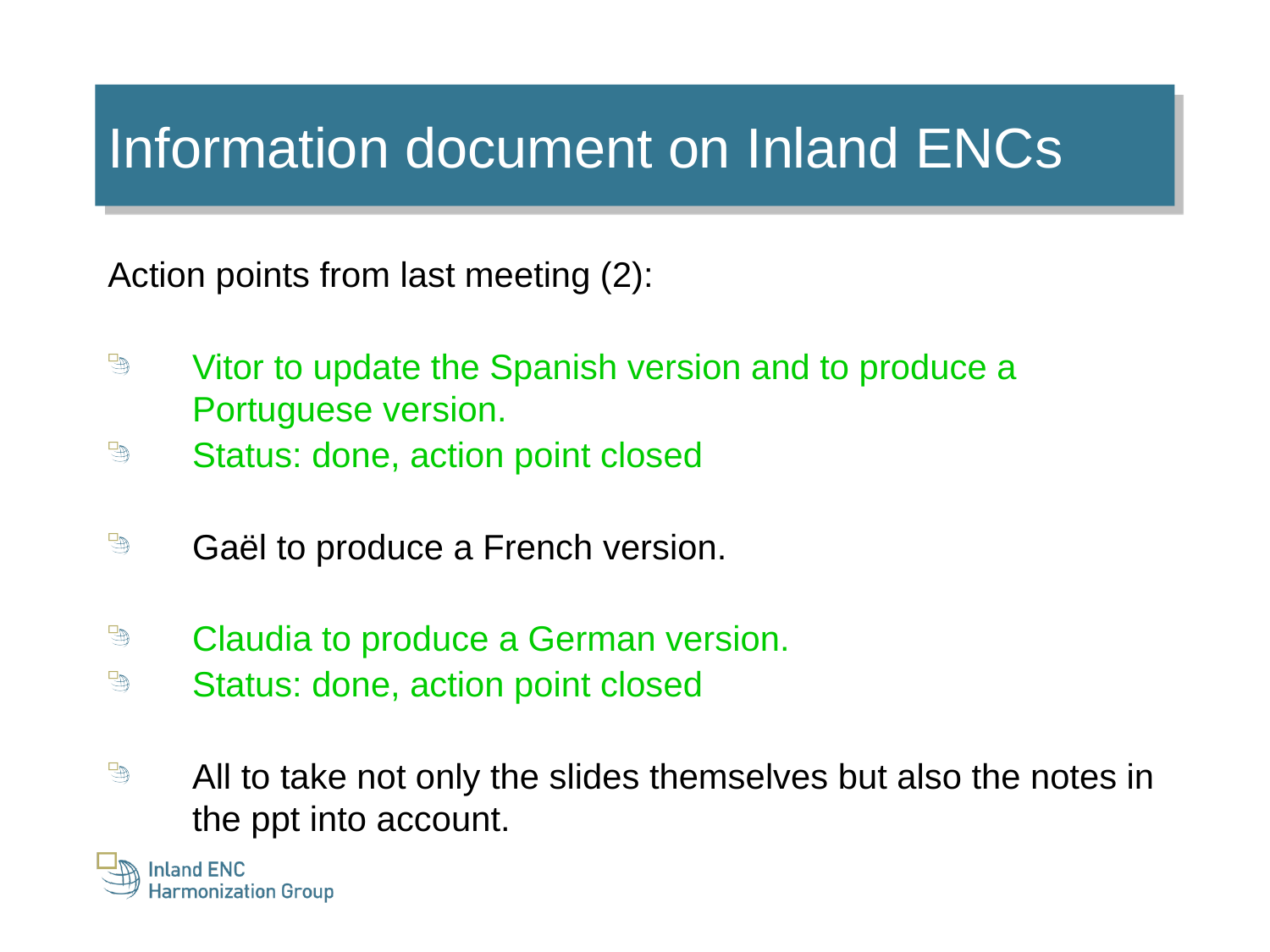

Information document on Inland ENCs
Action points from last meeting (2):

Vitor to update the Spanish version and to produce a Portuguese version.
Status: done, action point closed

Gaël to produce a French version.

Claudia to produce a German version.
Status: done, action point closed

All to take not only the slides themselves but also the notes in the ppt into account.